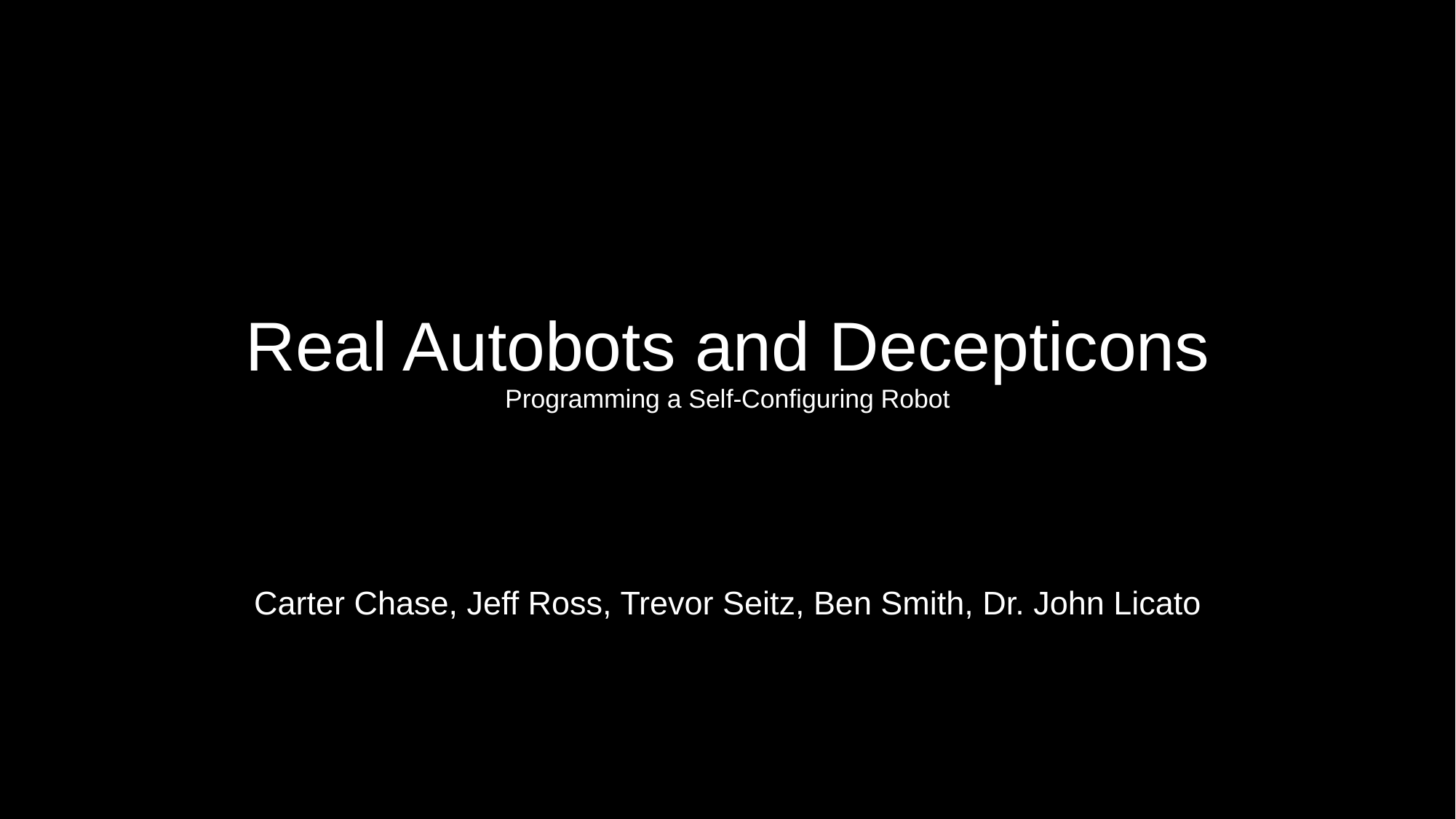

# Real Autobots and Decepticons Programming a Self-Configuring Robot

Carter Chase, Jeff Ross, Trevor Seitz, Ben Smith, Dr. John Licato